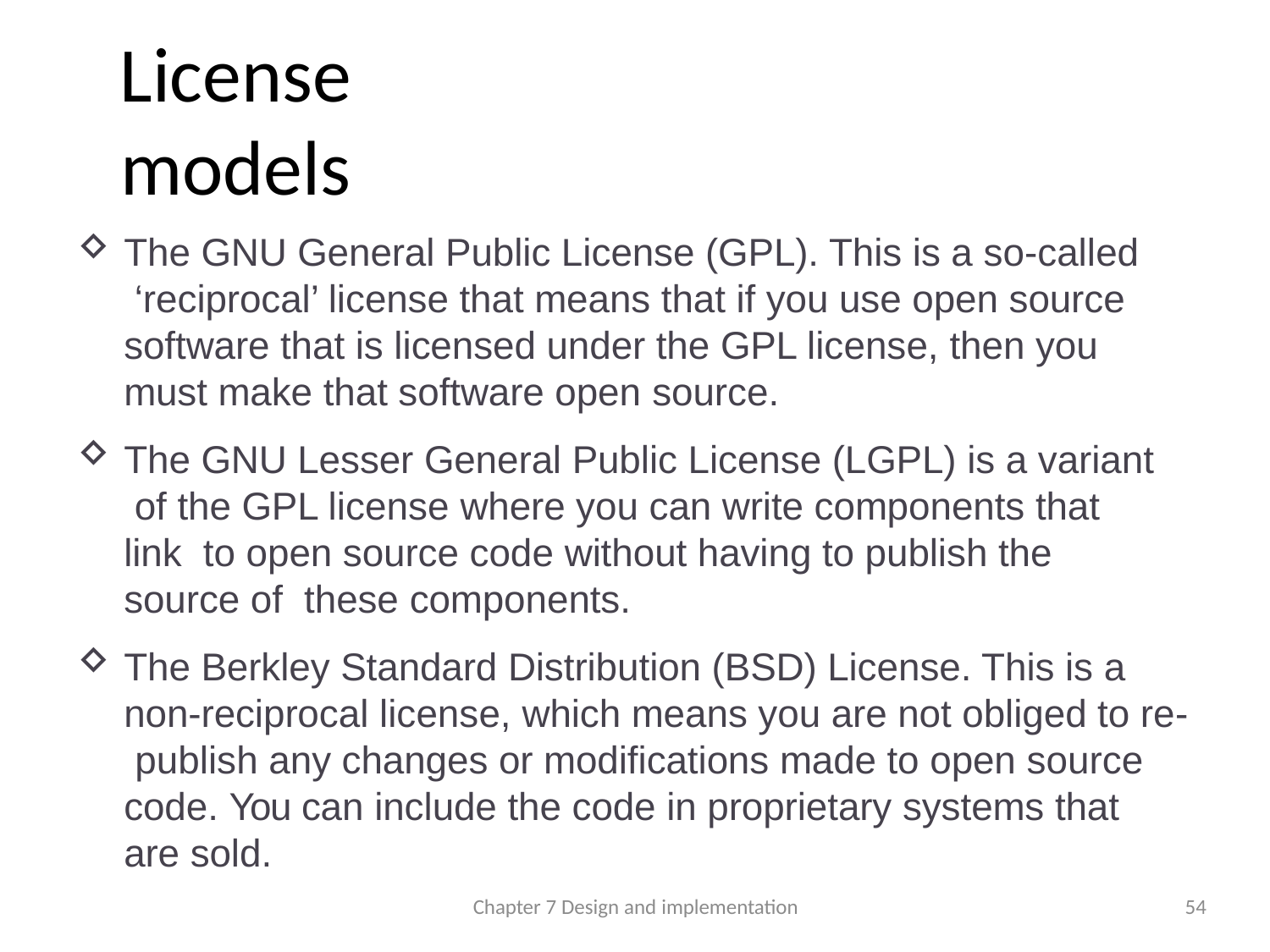

# License models
The GNU General Public License (GPL). This is a so-called  ‘reciprocal’ license that means that if you use open source  software that is licensed under the GPL license, then you  must make that software open source.
The GNU Lesser General Public License (LGPL) is a variant  of the GPL license where you can write components that link  to open source code without having to publish the source of  these components.
The Berkley Standard Distribution (BSD) License. This is a  non-reciprocal license, which means you are not obliged to re-  publish any changes or modifications made to open source  code. You can include the code in proprietary systems that  are sold.
Chapter 7 Design and implementation
54